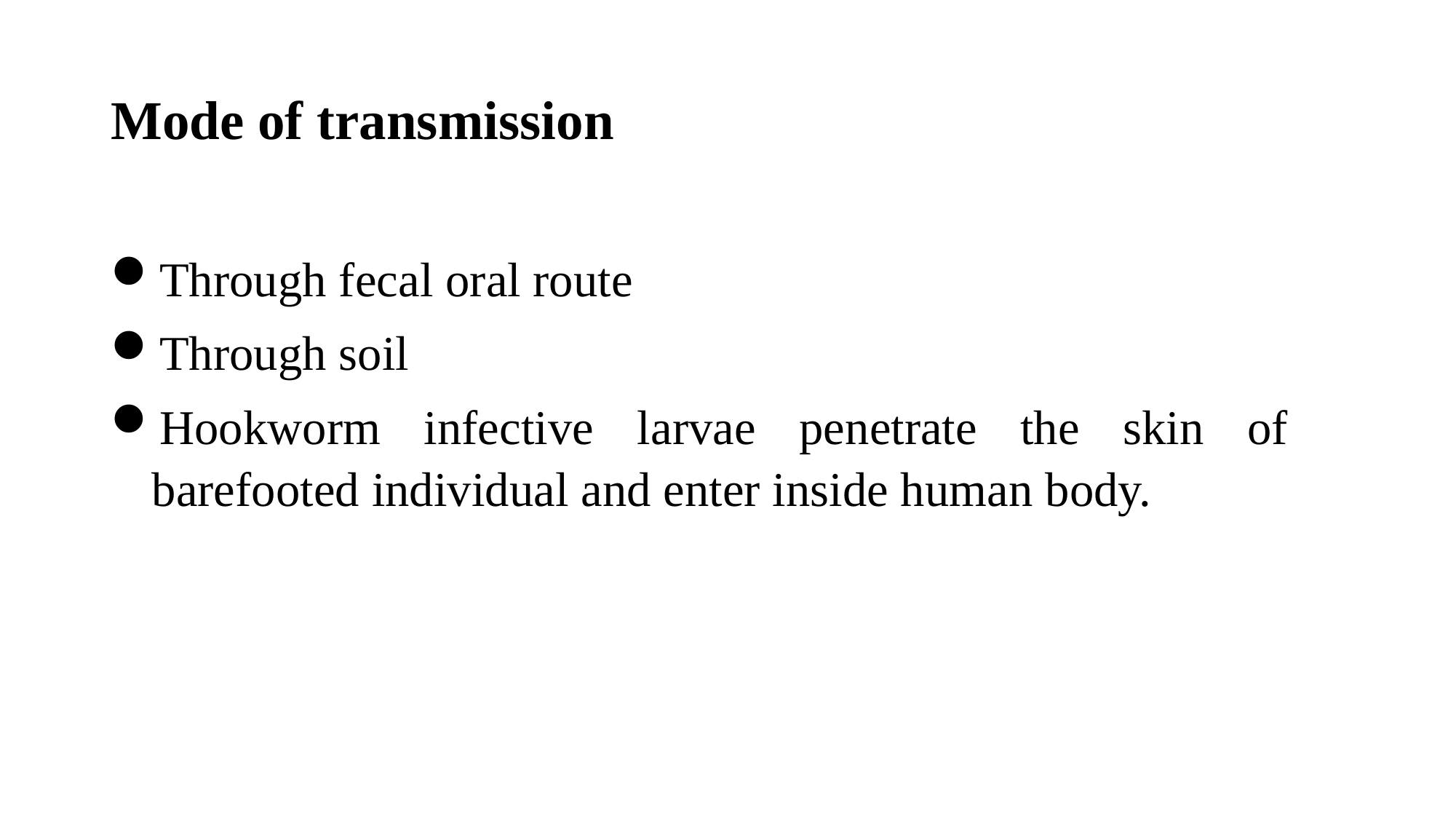

Mode of transmission

Through fecal oral route
Through soil
Hookworm infective larvae penetrate the skin of barefooted individual and enter inside human body.